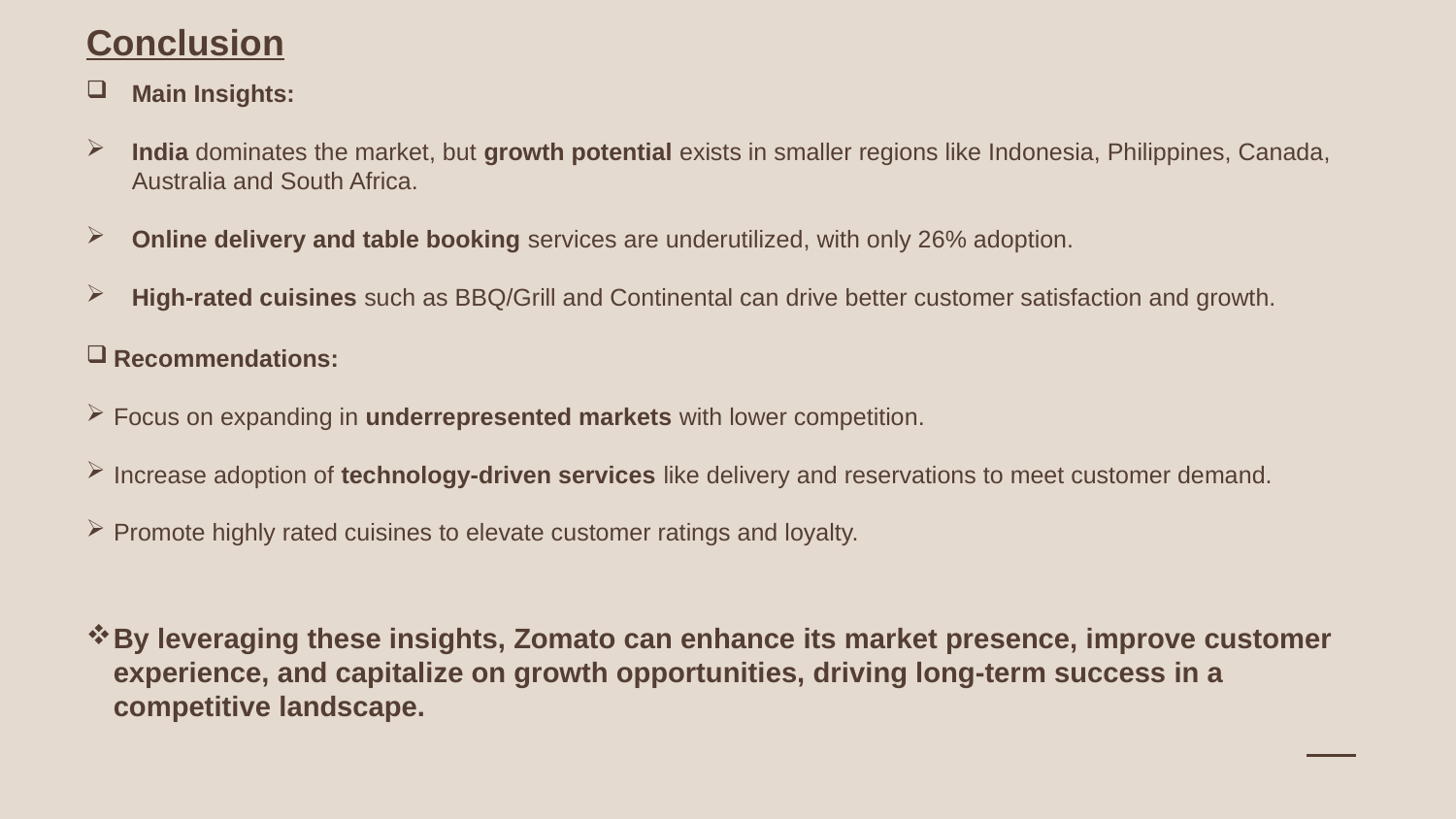

Conclusion
Main Insights:

India dominates the market, but growth potential exists in smaller regions like Indonesia, Philippines, Canada, Australia and South Africa.

Online delivery and table booking services are underutilized, with only 26% adoption.

High-rated cuisines such as BBQ/Grill and Continental can drive better customer satisfaction and growth.
Recommendations:

Focus on expanding in underrepresented markets with lower competition.

Increase adoption of technology-driven services like delivery and reservations to meet customer demand.

Promote highly rated cuisines to elevate customer ratings and loyalty.

By leveraging these insights, Zomato can enhance its market presence, improve customer experience, and capitalize on growth opportunities, driving long-term success in a competitive landscape.